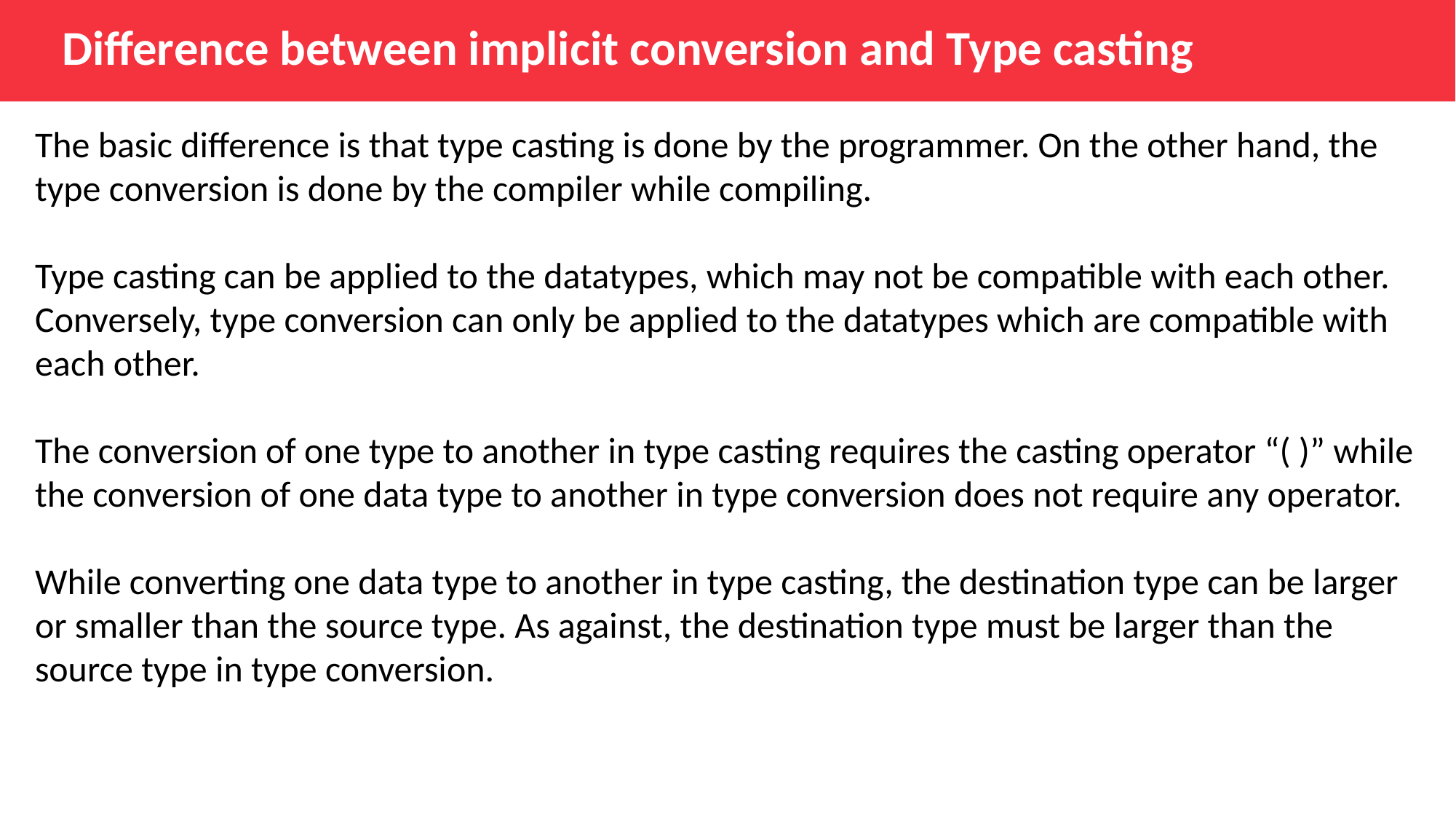

Difference between implicit conversion and Type casting
The basic difference is that type casting is done by the programmer. On the other hand, the type conversion is done by the compiler while compiling.

Type casting can be applied to the datatypes, which may not be compatible with each other. Conversely, type conversion can only be applied to the datatypes which are compatible with each other.

The conversion of one type to another in type casting requires the casting operator “( )” while the conversion of one data type to another in type conversion does not require any operator.

While converting one data type to another in type casting, the destination type can be larger or smaller than the source type. As against, the destination type must be larger than the source type in type conversion.